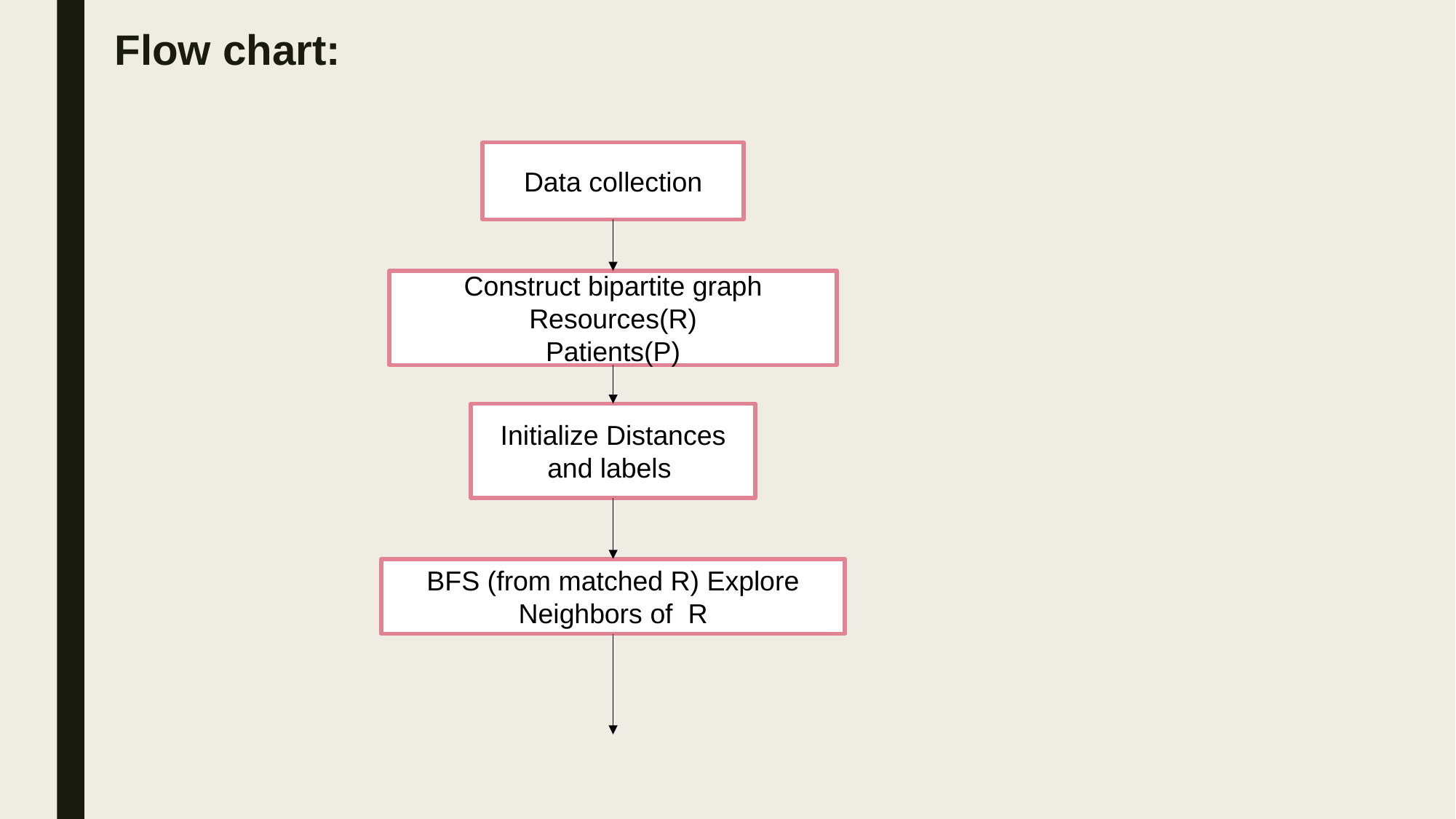

# Flow chart:
Data collection
Construct bipartite graph
Resources(R)
Patients(P)
Initialize Distances and labels
BFS (from matched R) Explore Neighbors of  R